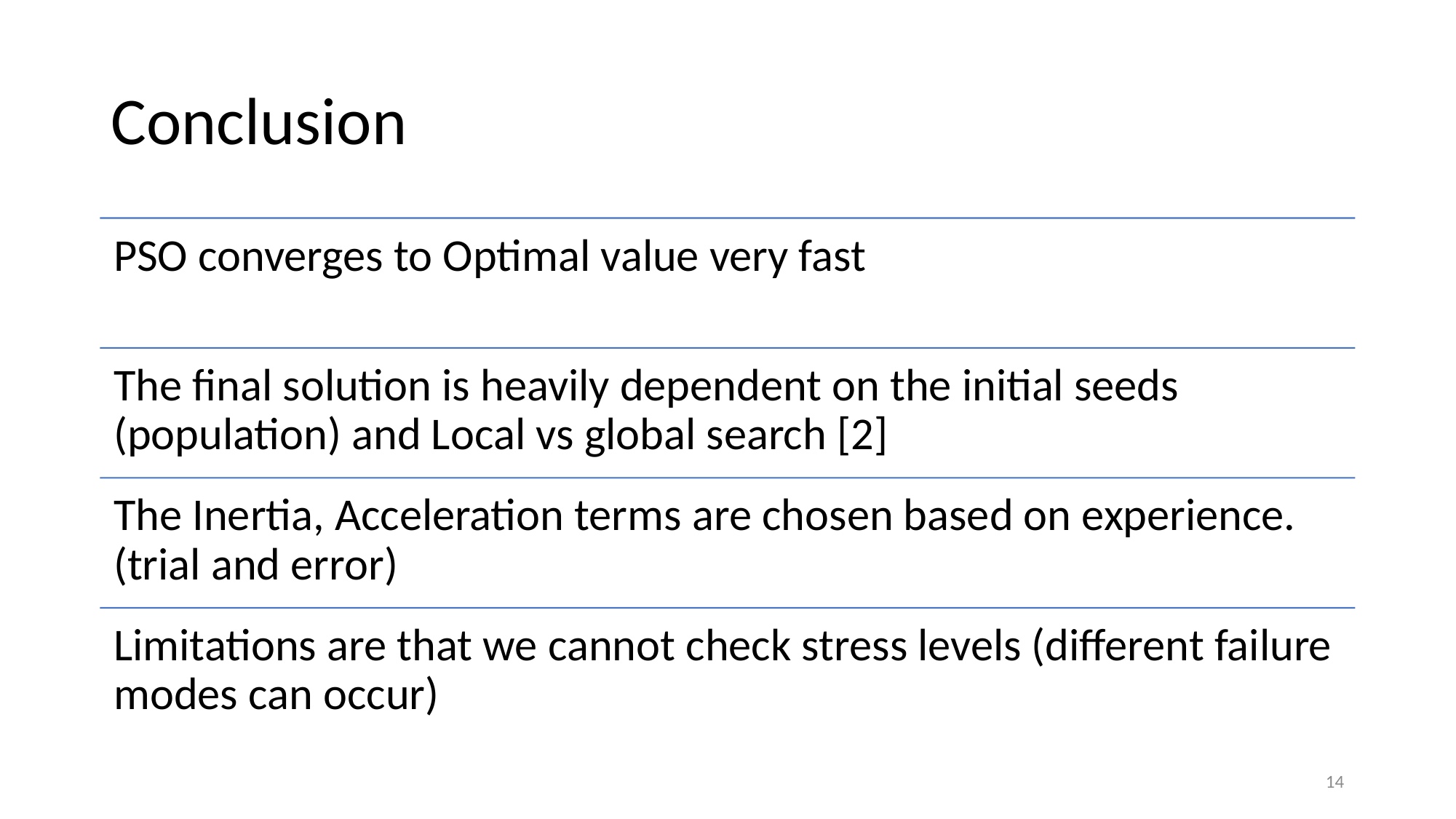

# Conclusion
PSO converges to Optimal value very fast
The final solution is heavily dependent on the initial seeds (population) and Local vs global search [2]
The Inertia, Acceleration terms are chosen based on experience. (trial and error)
Limitations are that we cannot check stress levels (different failure modes can occur)
14